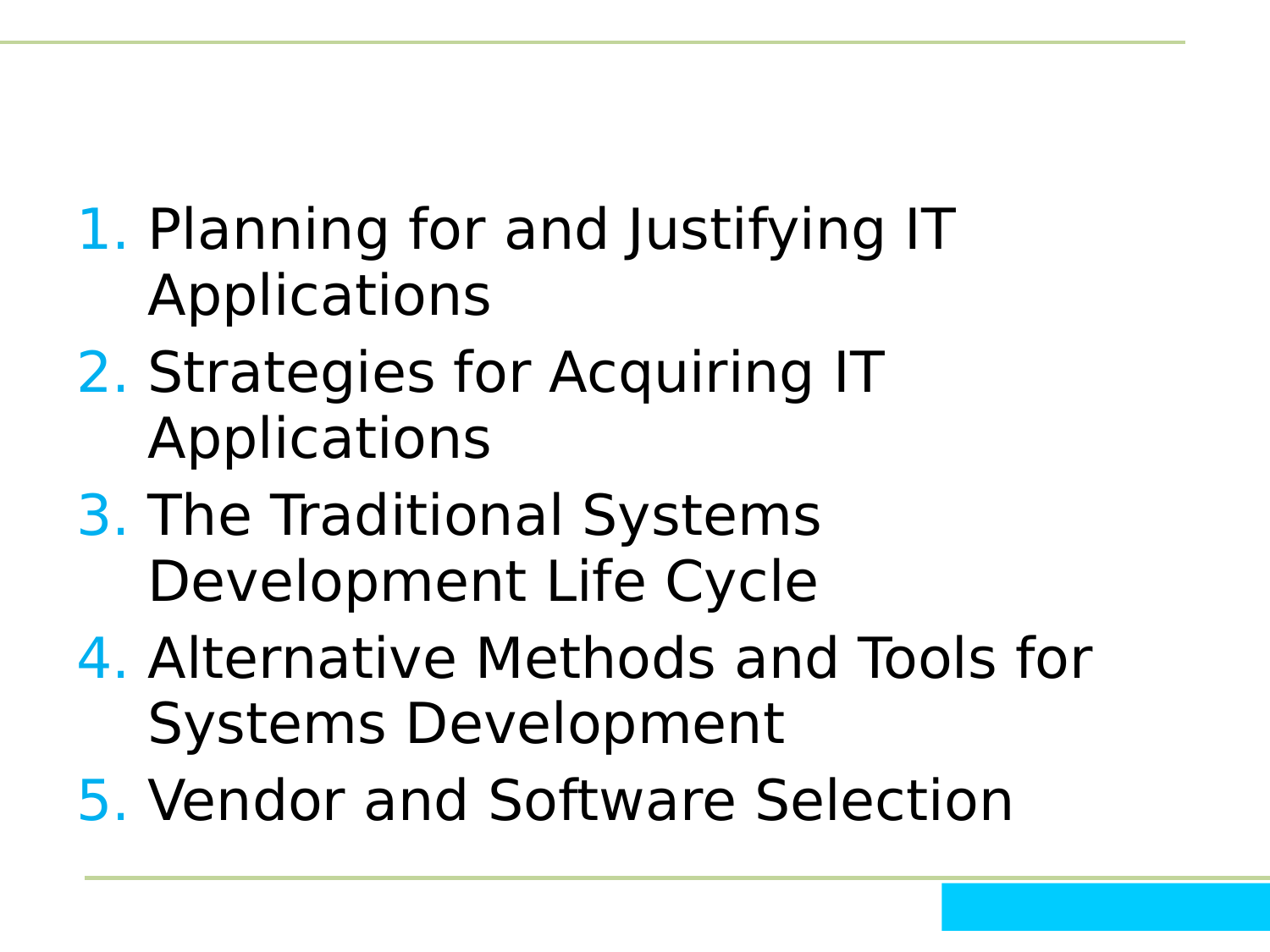

#
Planning for and Justifying IT Applications
Strategies for Acquiring IT Applications
The Traditional Systems Development Life Cycle
Alternative Methods and Tools for Systems Development
Vendor and Software Selection